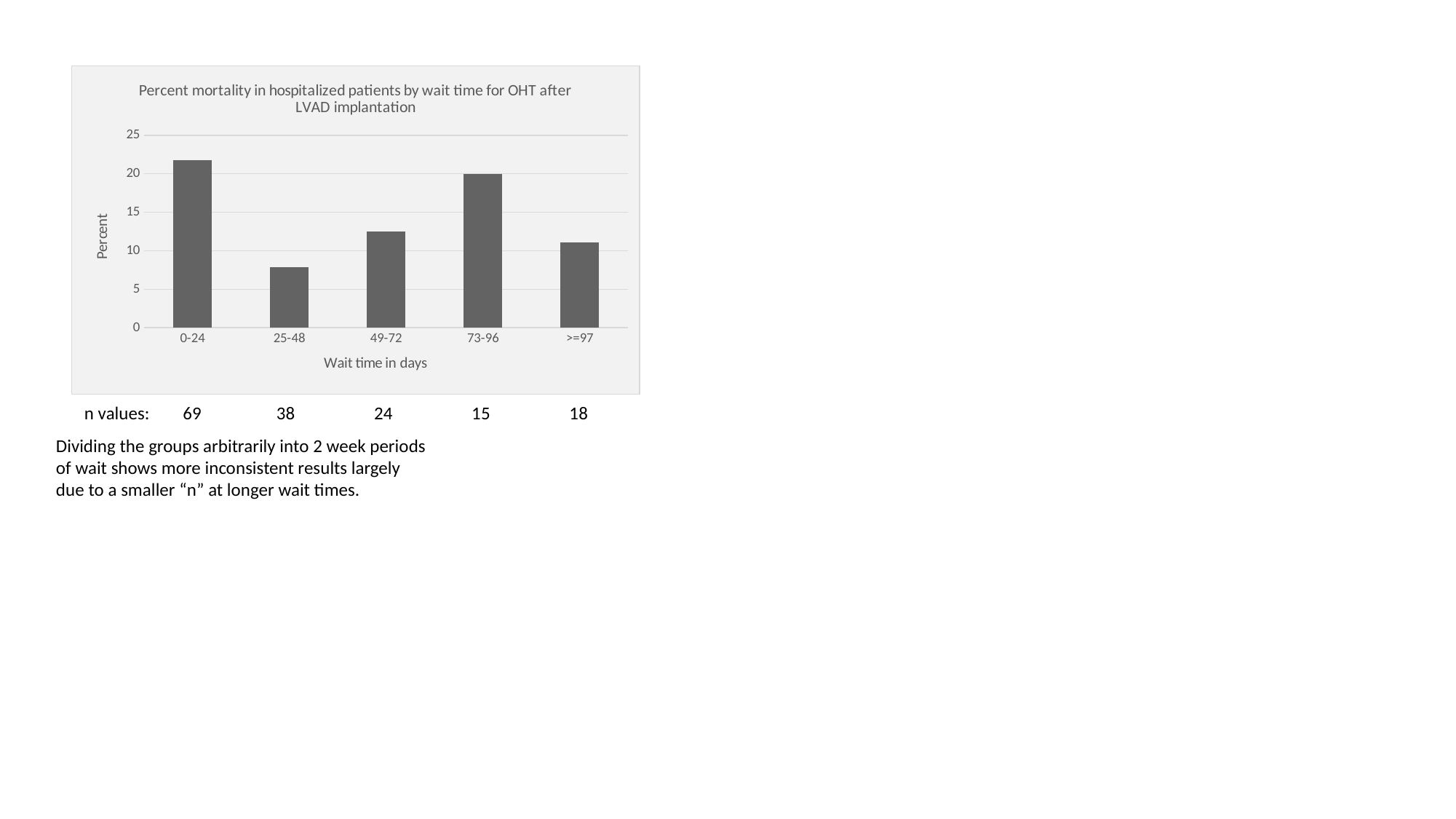

### Chart: Percent mortality in hospitalized patients by wait time for OHT after LVAD implantation

| Category |  |
|---|---|
| 0-24 | 21.73913043478261 |
| 25-48 | 7.894736842105261 |
| 49-72 | 12.5 |
| 73-96 | 20.0 |
| >=97 | 11.111111111111109 |
n values:        69                  38                   24                   15                   18
Dividing the groups arbitrarily into 2 week periods of wait shows more inconsistent results largely due to a smaller “n” at longer wait times.